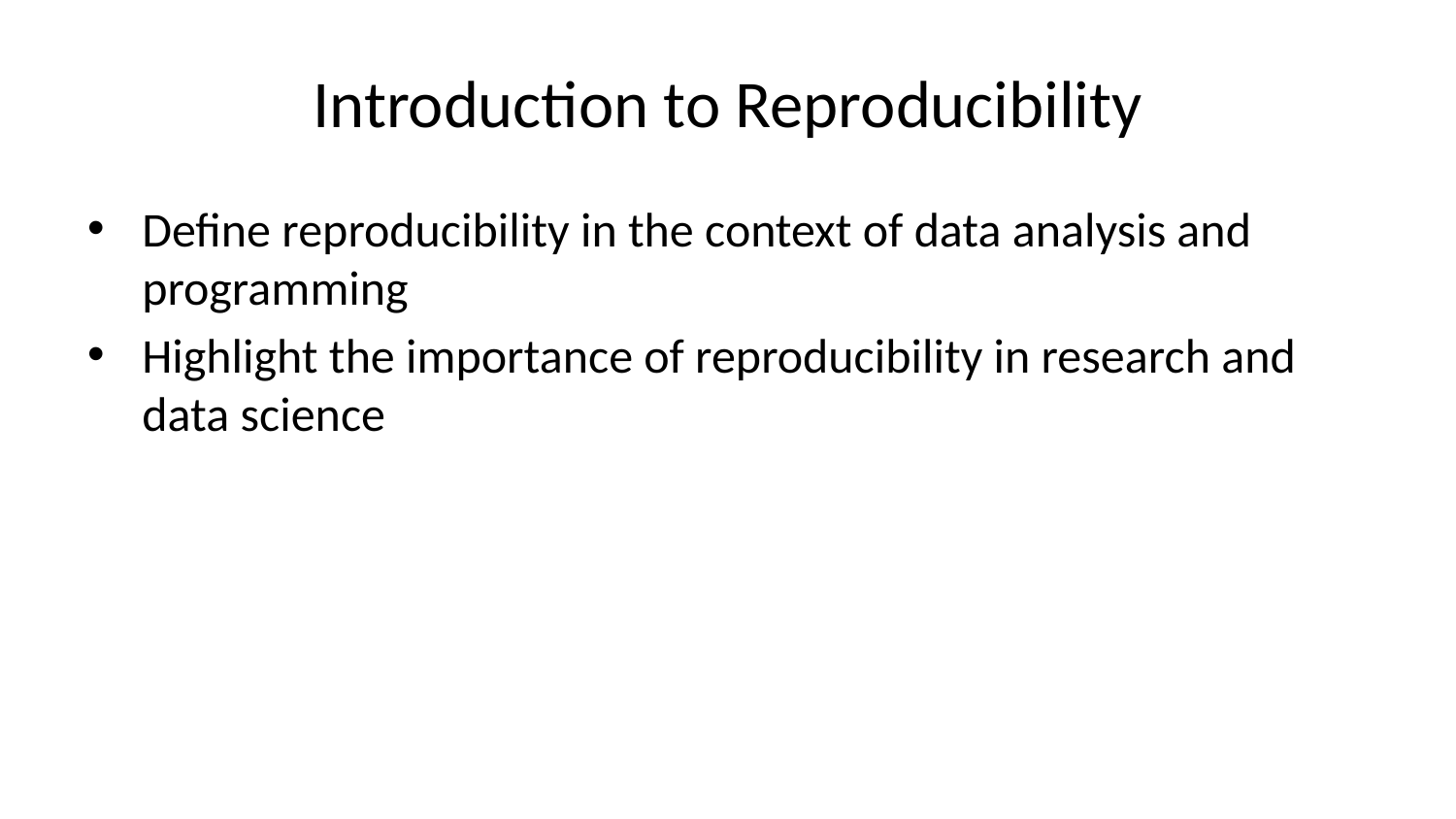

# Introduction to Reproducibility
Define reproducibility in the context of data analysis and programming
Highlight the importance of reproducibility in research and data science